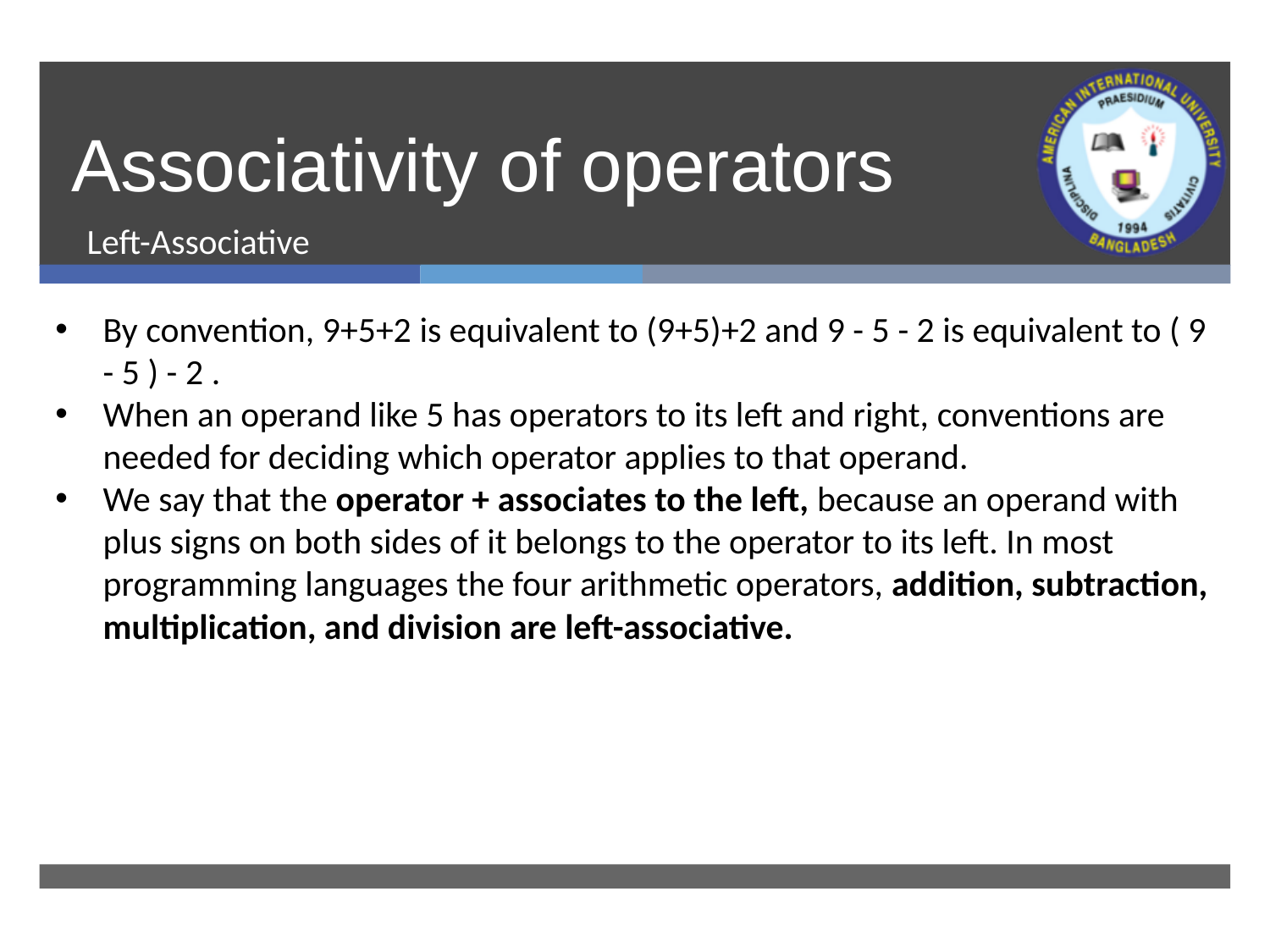

# Associativity of operators​
 Left-Associative
By convention, 9+5+2 is equivalent to (9+5)+2 and 9 - 5 - 2 is equivalent to ( 9 - 5 ) - 2 .
When an operand like 5 has operators to its left and right, conventions are needed for deciding which operator applies to that operand.
We say that the operator + associates to the left, because an operand with plus signs on both sides of it belongs to the operator to its left. In most programming languages the four arithmetic operators, addition, subtraction, multiplication, and division are left-associative.